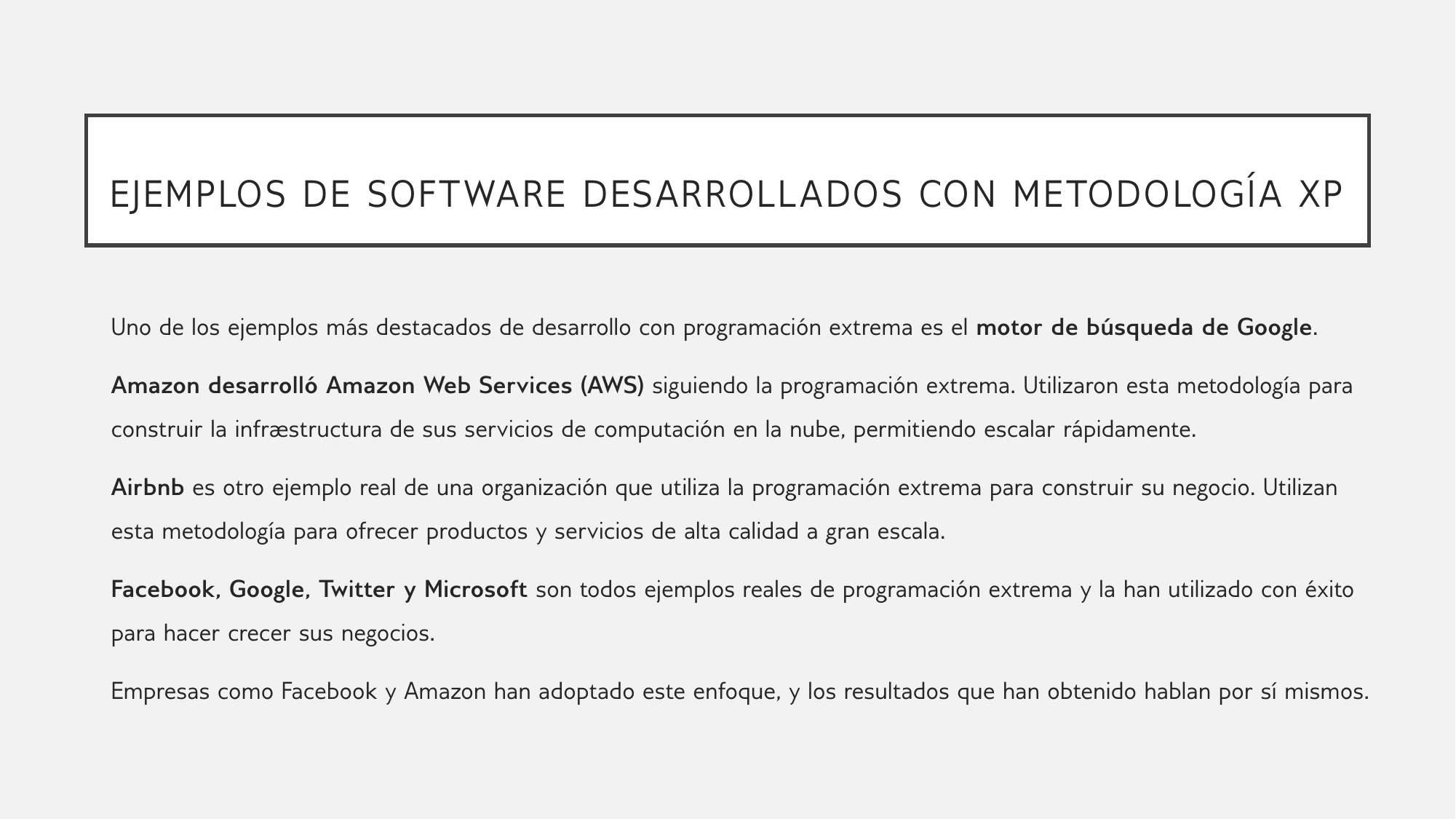

# Ejemplos de software desarrollados con metodología XP

Uno de los ejemplos más destacados de desarrollo con programación extrema es el motor de búsqueda de Google.
Amazon desarrolló Amazon Web Services (AWS) siguiendo la programación extrema. Utilizaron esta metodología para construir la infraestructura de sus servicios de computación en la nube, permitiendo escalar rápidamente.
Airbnb es otro ejemplo real de una organización que utiliza la programación extrema para construir su negocio. Utilizan esta metodología para ofrecer productos y servicios de alta calidad a gran escala.
Facebook, Google, Twitter y Microsoft son todos ejemplos reales de programación extrema y la han utilizado con éxito para hacer crecer sus negocios.
Empresas como Facebook y Amazon han adoptado este enfoque, y los resultados que han obtenido hablan por sí mismos.